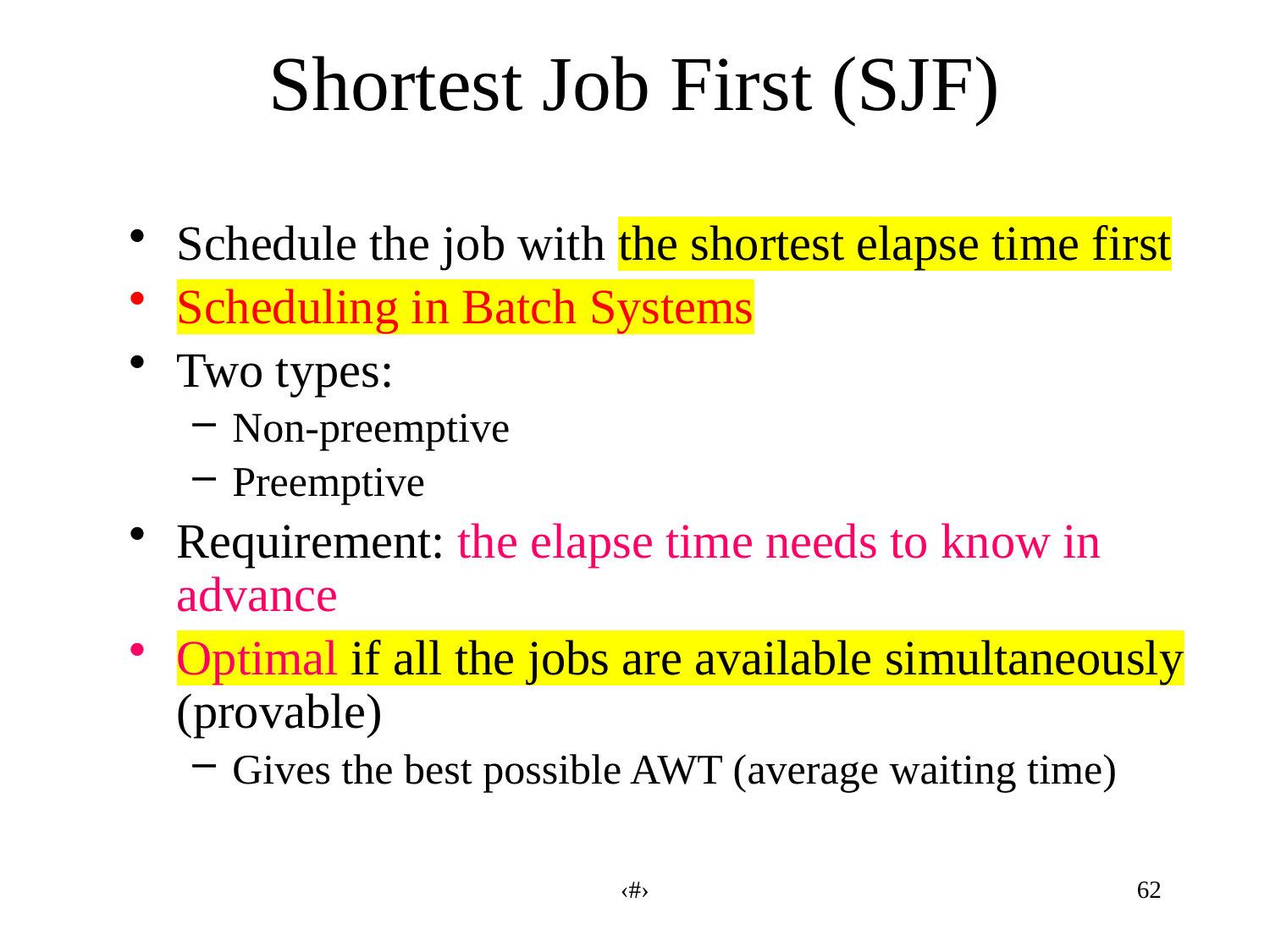

# Shortest Job First (SJF)
Schedule the job with the shortest elapse time first
Scheduling in Batch Systems
Two types:
Non-preemptive
Preemptive
Requirement: the elapse time needs to know in advance
Optimal if all the jobs are available simultaneously (provable)
Gives the best possible AWT (average waiting time)
‹#›
62